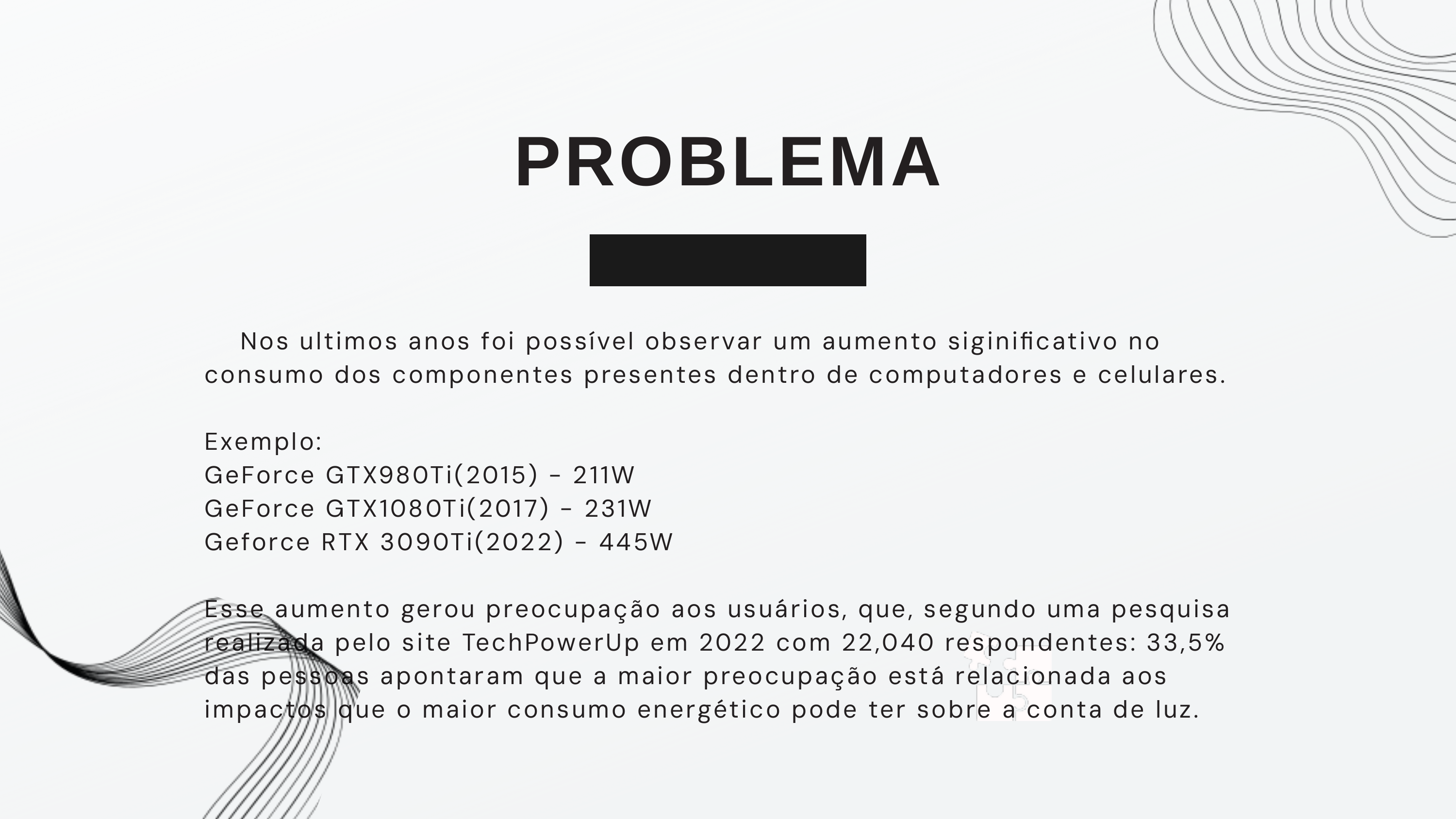

PROBLEMA

    Nos ultimos anos foi possível observar um aumento siginificativo no consumo dos componentes presentes dentro de computadores e celulares.

Exemplo:
GeForce GTX980Ti(2015) - 211W
GeForce GTX1080Ti(2017) - 231W
Geforce RTX 3090Ti(2022) - 445W

Esse aumento gerou preocupação aos usuários, que, segundo uma pesquisa realizada pelo site TechPowerUp em 2022 com 22,040 respondentes: 33,5% das pessoas apontaram que a maior preocupação está relacionada aos impactos que o maior consumo energético pode ter sobre a conta de luz.